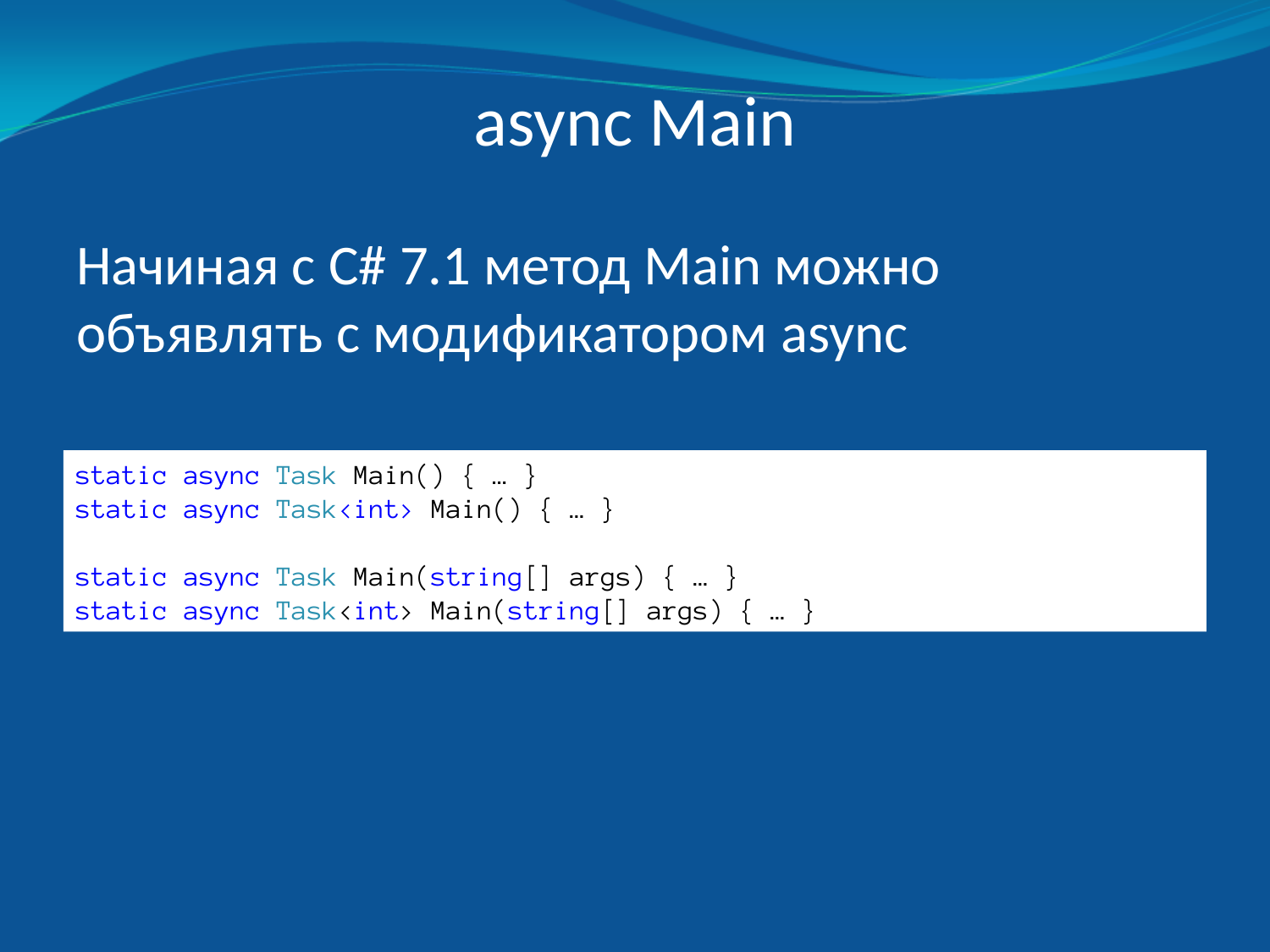

# async Main
Начиная с C# 7.1 метод Main можно объявлять с модификатором async

static async Task Main() { … }
static async Task<int> Main() { … }

static async Task Main(string[] args) { … }
static async Task<int> Main(string[] args) { … }